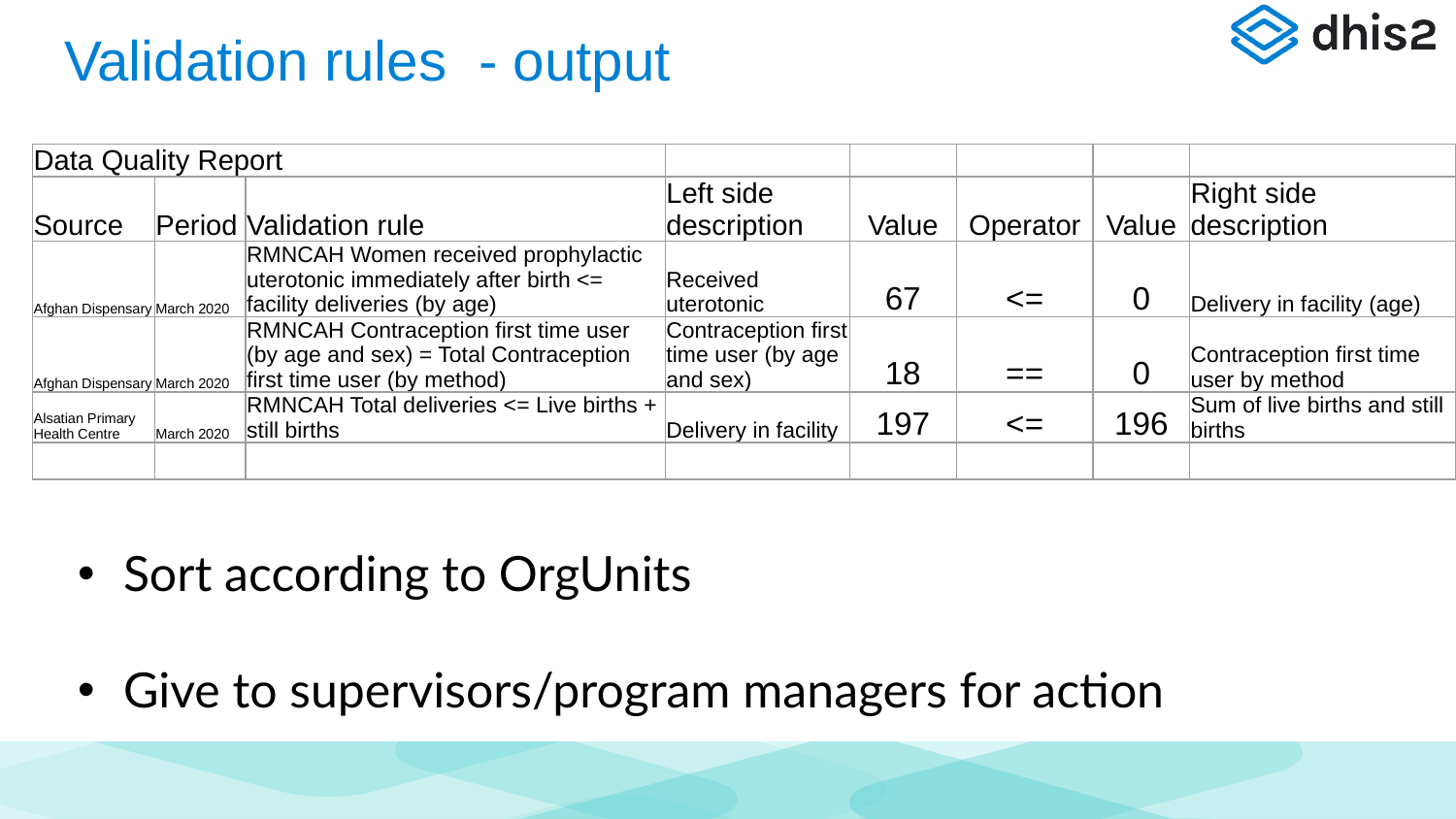

# Validation rules  - output

| Data Quality Report |  |  |  |  |  |  |  |
| --- | --- | --- | --- | --- | --- | --- | --- |
| Source | Period | Validation rule | Left side description | Value | Operator | Value | Right side description |
| Afghan Dispensary | March 2020 | RMNCAH Women received prophylactic uterotonic immediately after birth <= facility deliveries (by age) | Received uterotonic | 67 | <= | 0 | Delivery in facility (age) |
| Afghan Dispensary | March 2020 | RMNCAH Contraception first time user (by age and sex) = Total Contraception first time user (by method) | Contraception first time user (by age and sex) | 18 | == | 0 | Contraception first time user by method |
| Alsatian Primary Health Centre | March 2020 | RMNCAH Total deliveries <= Live births + still births | Delivery in facility | 197 | <= | 196 | Sum of live births and still births |
|  |  |  |  |  |  |  |  |
Sort according to OrgUnits

Give to supervisors/program managers for action